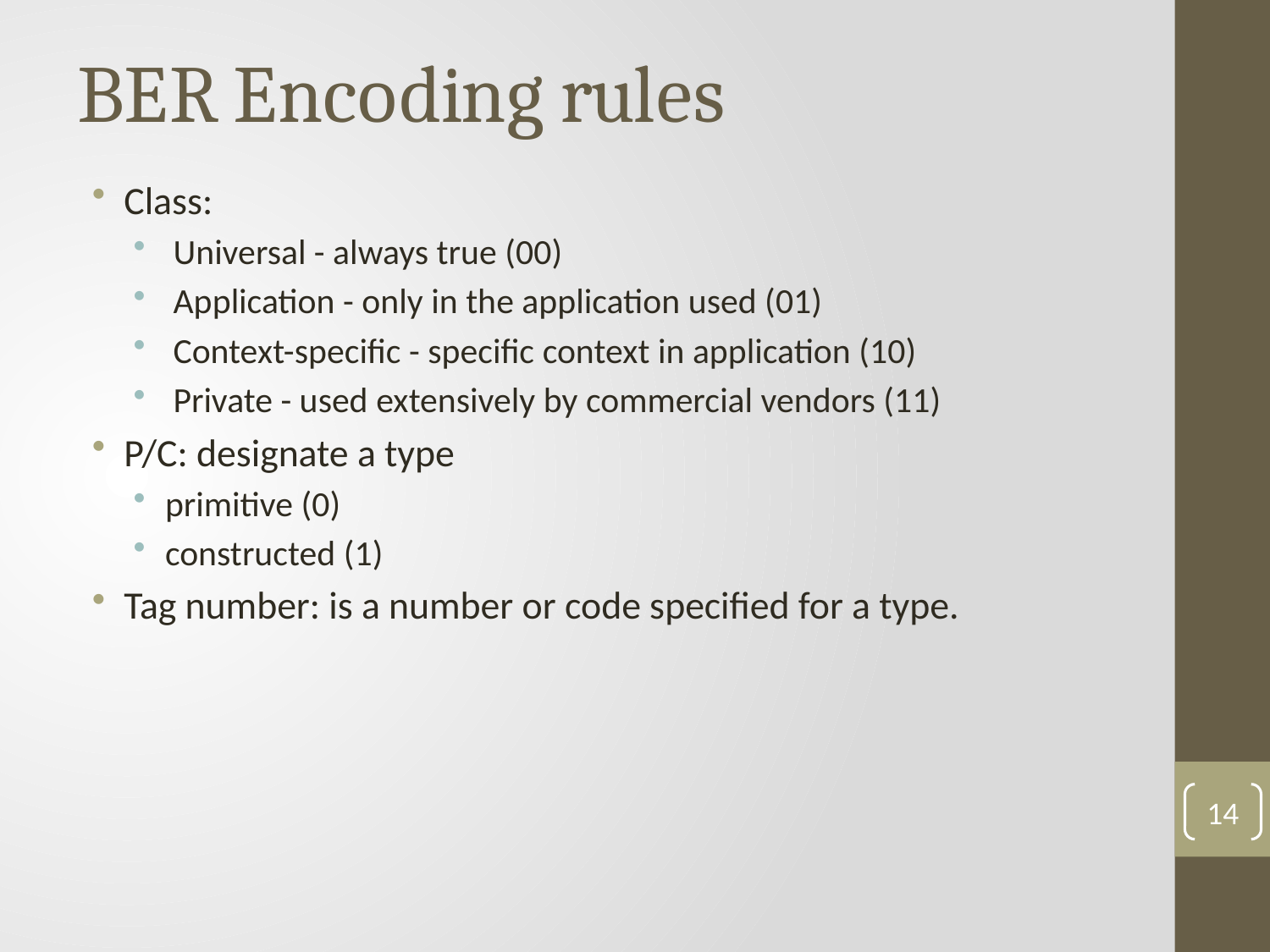

# BER Encoding rules
Class:
 Universal - always true (00)
 Application - only in the application used (01)
 Context-specific - specific context in application (10)
 Private - used extensively by commercial vendors (11)
P/C: designate a type
primitive (0)
constructed (1)
Tag number: is a number or code specified for a type.

14